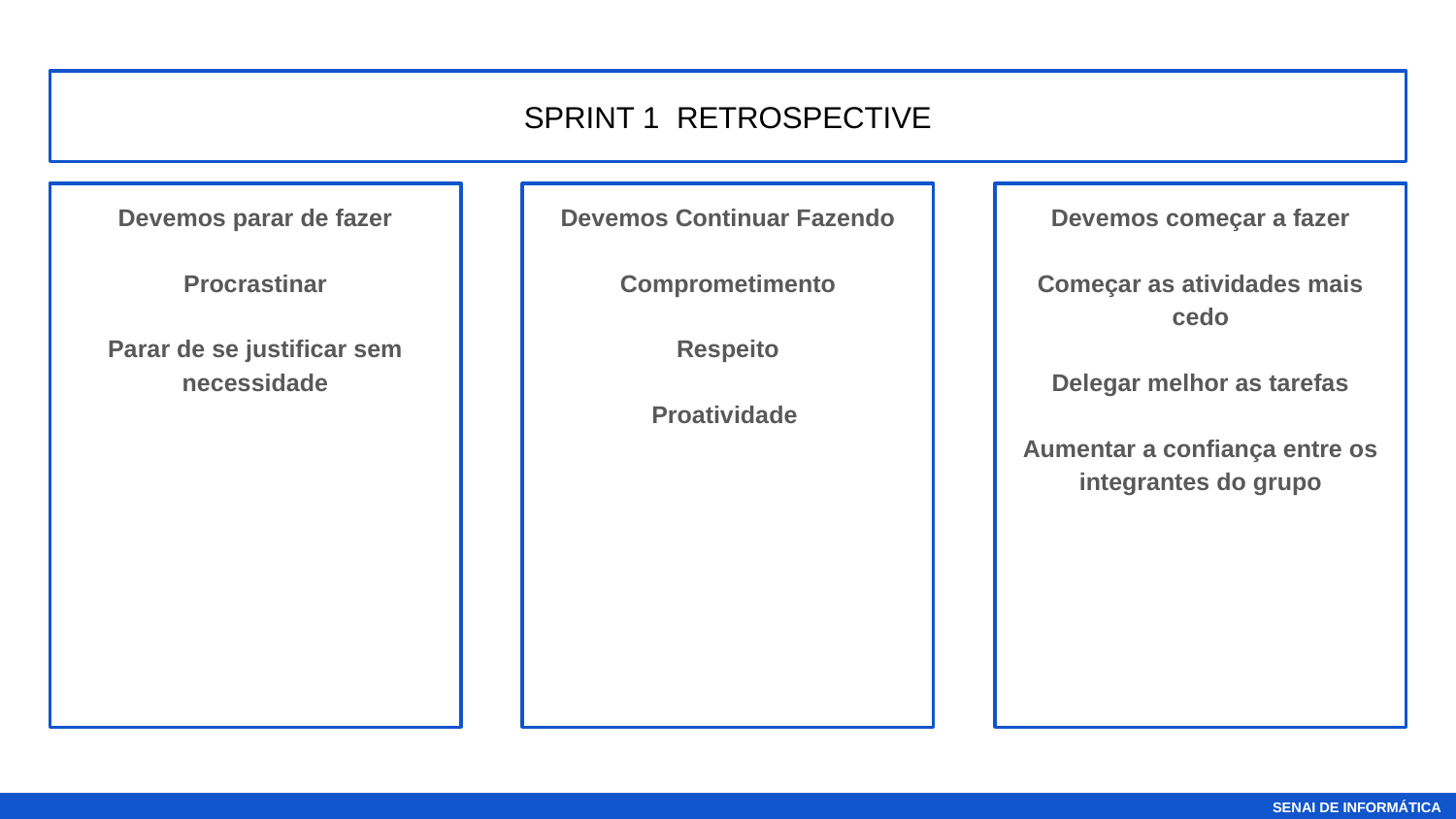

# SPRINT 1  RETROSPECTIVE
Devemos parar de fazer
Procrastinar
Parar de se justificar sem necessidade

Devemos Continuar Fazendo
Comprometimento
Respeito
Proatividade

Devemos começar a fazer
Começar as atividades mais cedo
Delegar melhor as tarefas
Aumentar a confiança entre os integrantes do grupo
SENAI DE INFORMÁTICA